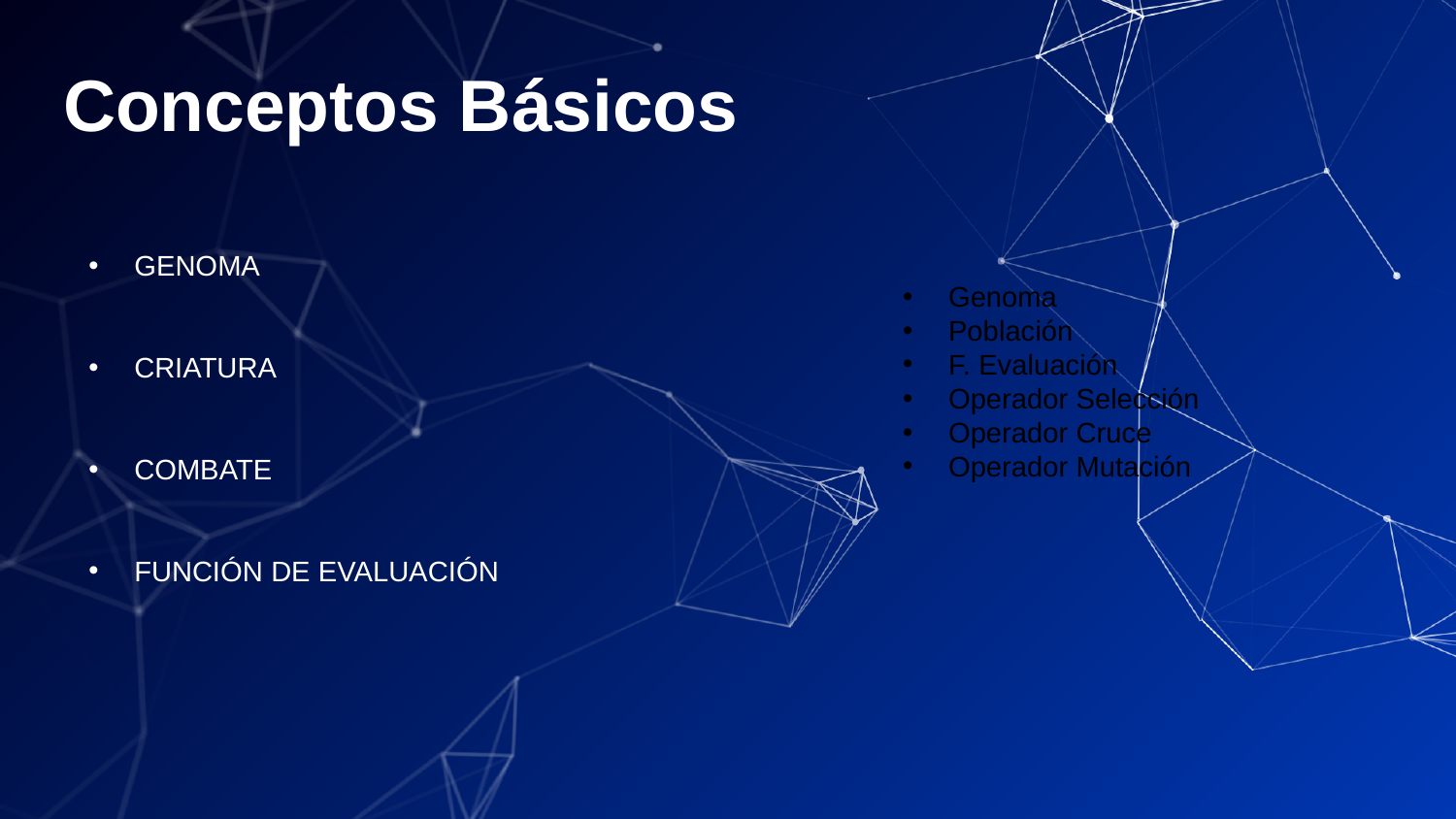

# Conceptos Básicos
GENOMA

CRIATURA

COMBATE

FUNCIÓN DE EVALUACIÓN

Genoma
Población
F. Evaluación
Operador Selección
Operador Cruce
Operador Mutación
5